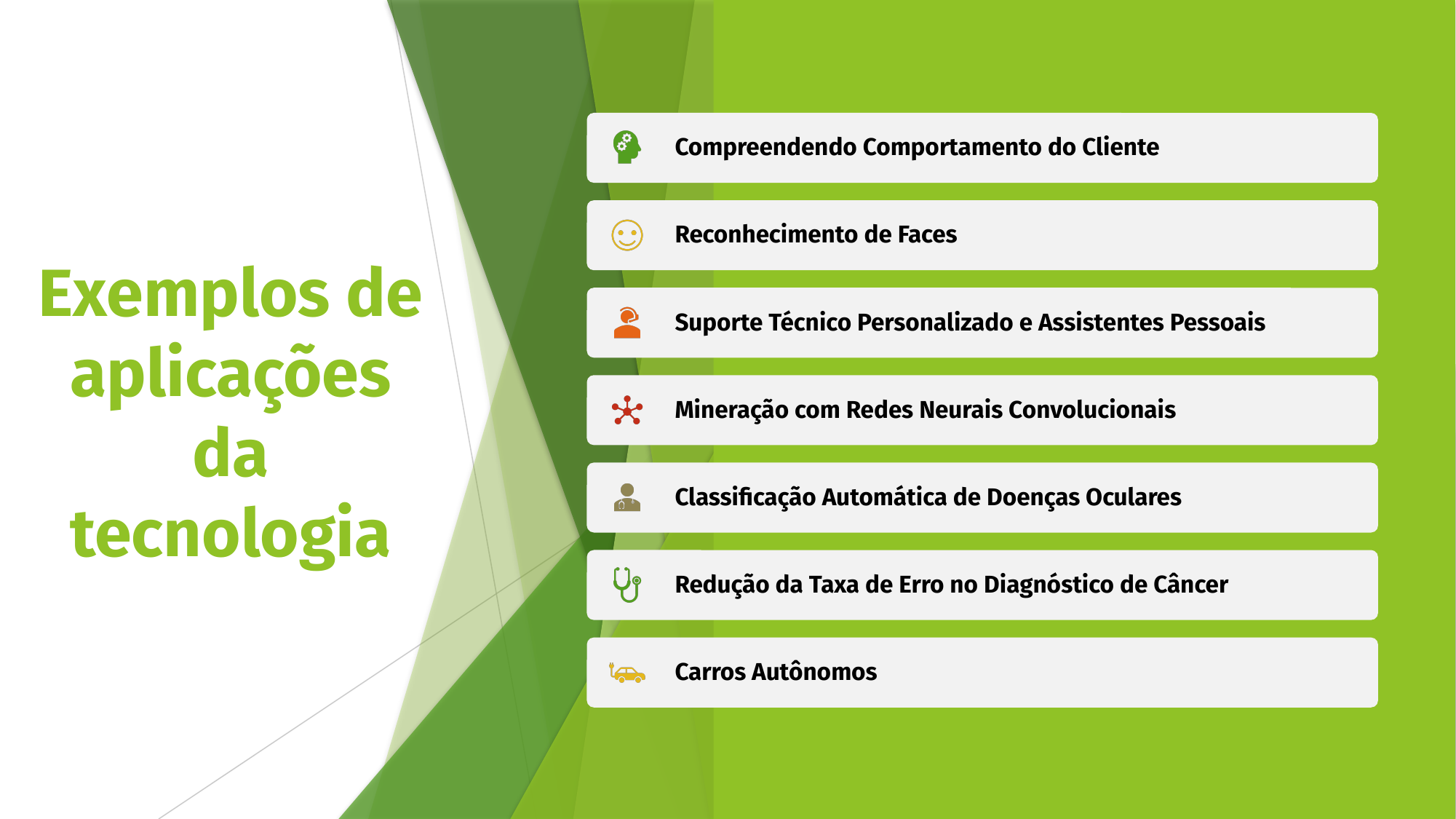

Compreendendo Comportamento do Cliente
Reconhecimento de Faces
Suporte Técnico Personalizado e Assistentes Pessoais
Mineração com Redes Neurais Convolucionais
Classificação Automática de Doenças Oculares
Redução da Taxa de Erro no Diagnóstico de Câncer
Carros Autônomos
# Exemplos de aplicações da tecnologia